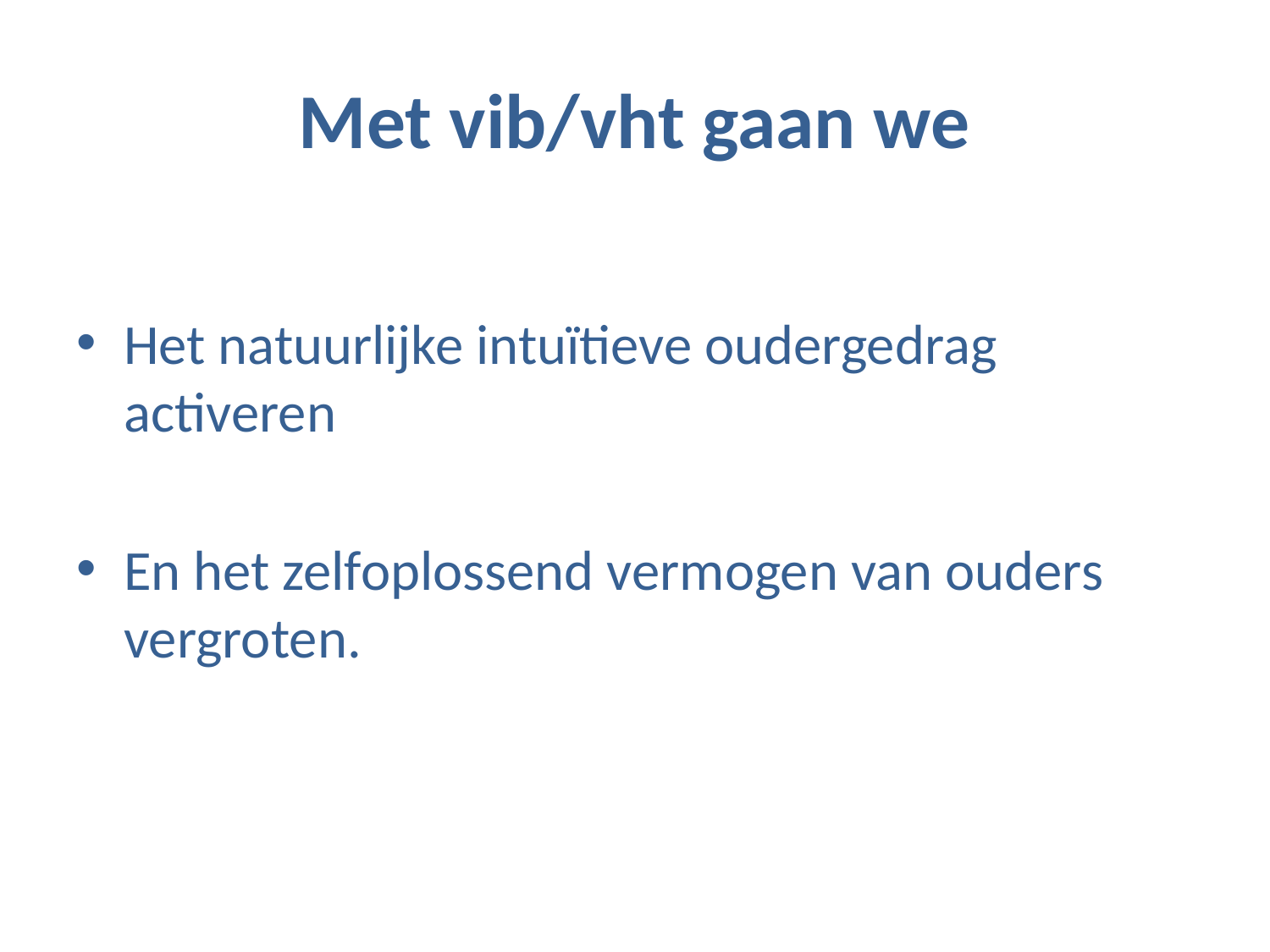

# Met vib/vht gaan we

Het natuurlijke intuïtieve oudergedrag  activeren

En het zelfoplossend vermogen van ouders vergroten.